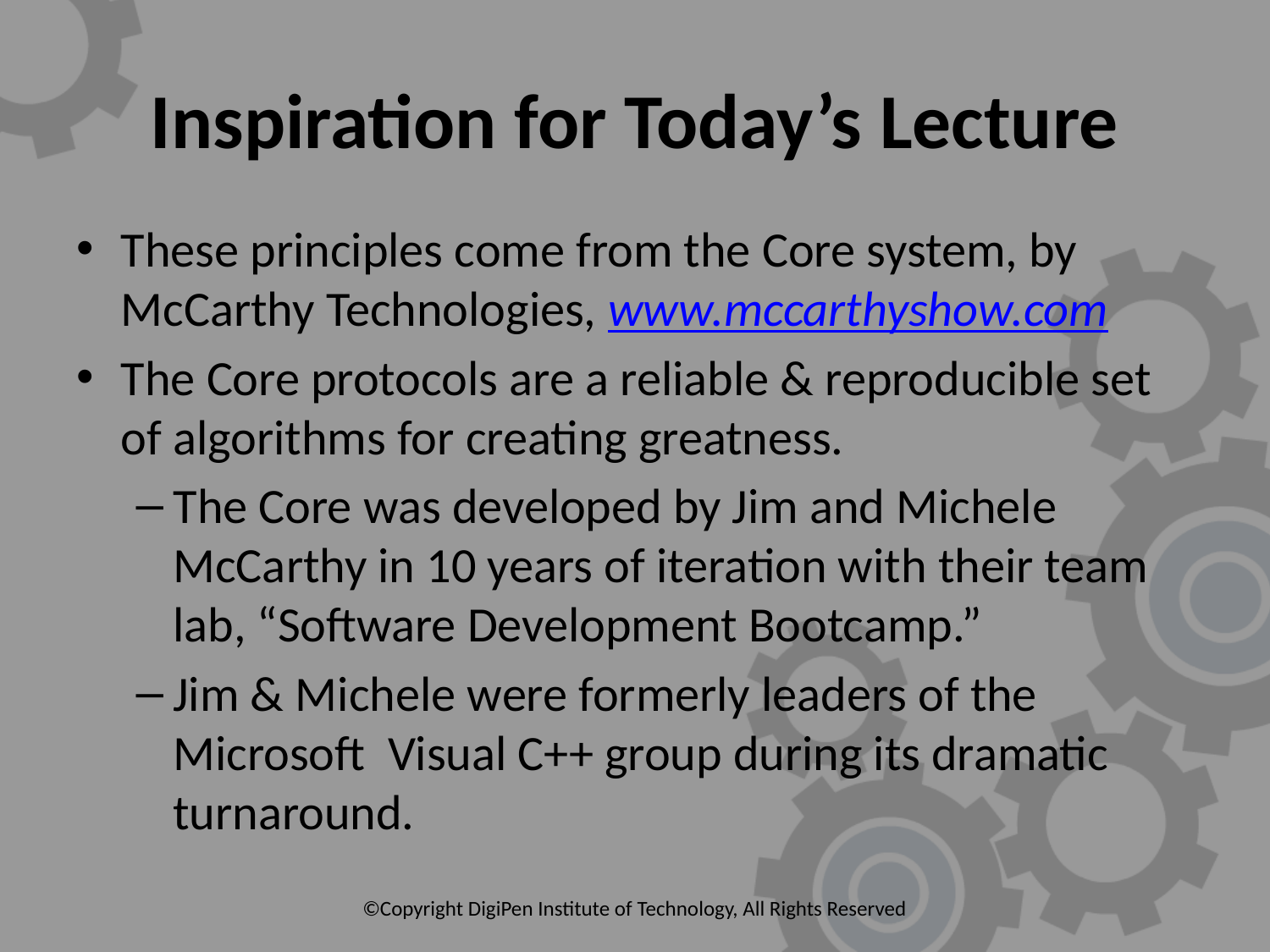

# Inspiration for Today’s Lecture
These principles come from the Core system, by McCarthy Technologies, www.mccarthyshow.com
The Core protocols are a reliable & reproducible set of algorithms for creating greatness.
The Core was developed by Jim and Michele McCarthy in 10 years of iteration with their team lab, “Software Development Bootcamp.”
Jim & Michele were formerly leaders of the Microsoft  Visual C++ group during its dramatic turnaround.
©Copyright DigiPen Institute of Technology, All Rights Reserved